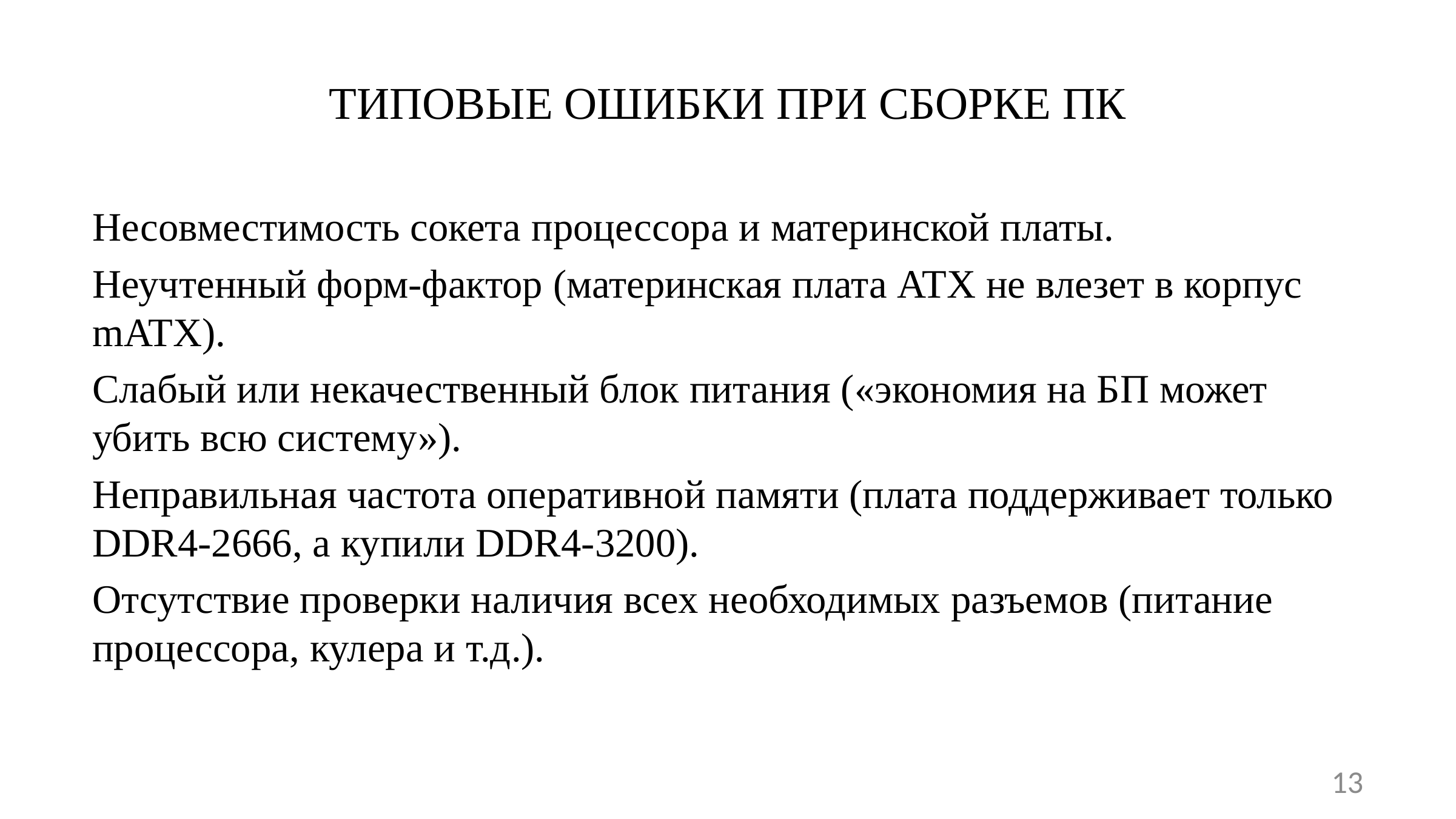

# ТИПОВЫЕ ОШИБКИ ПРИ СБОРКЕ ПК
Несовместимость сокета процессора и материнской платы.
Неучтенный форм-фактор (материнская плата ATX не влезет в корпус mATX).
Слабый или некачественный блок питания («экономия на БП может убить всю систему»).
Неправильная частота оперативной памяти (плата поддерживает только DDR4-2666, а купили DDR4-3200).
Отсутствие проверки наличия всех необходимых разъемов (питание процессора, кулера и т.д.).

13